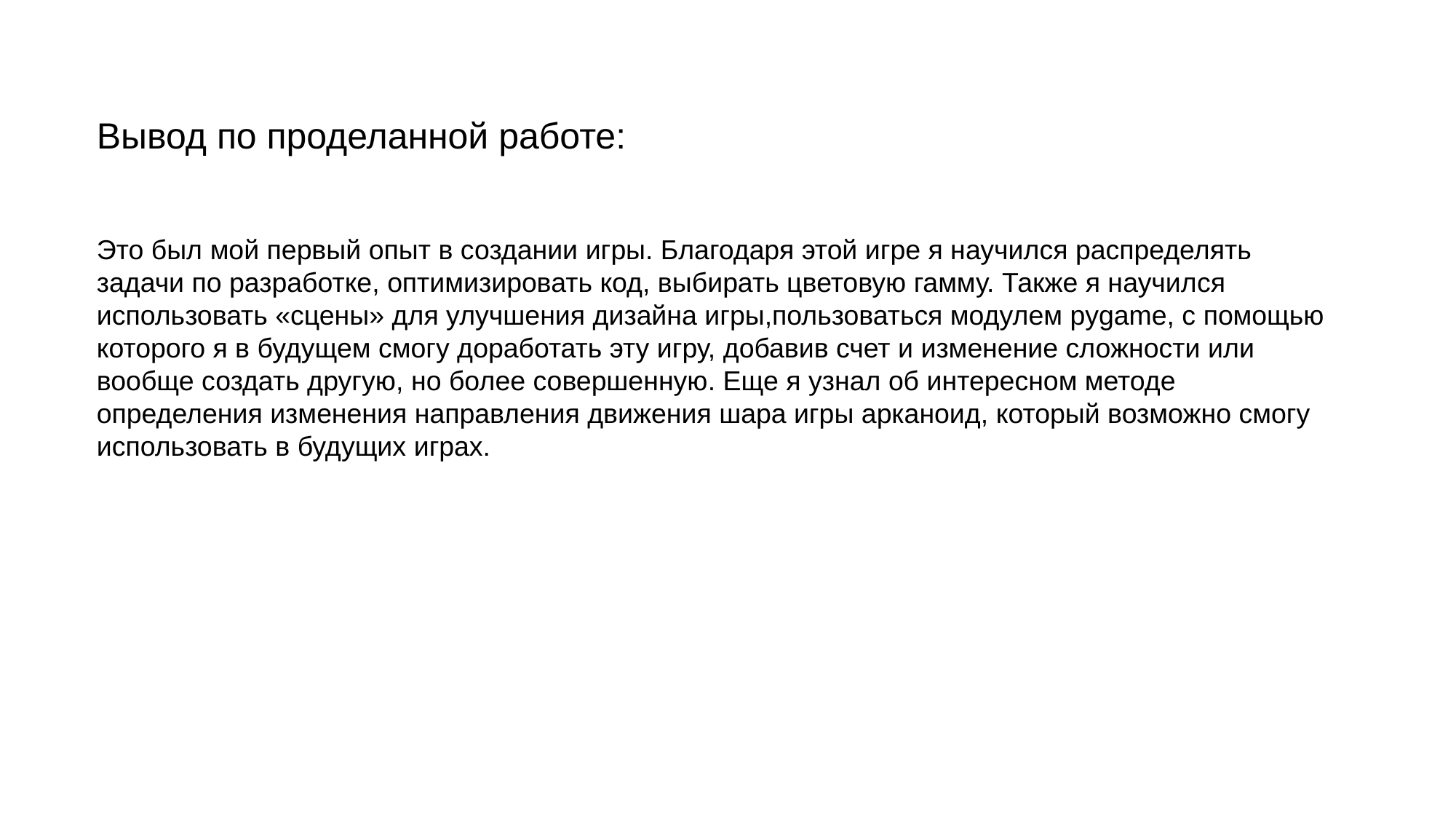

Вывод по проделанной работе:
Это был мой первый опыт в создании игры. Благодаря этой игре я научился распределять задачи по разработке, оптимизировать код, выбирать цветовую гамму. Также я научился использовать «сцены» для улучшения дизайна игры,пользоваться модулем pygame, с помощью которого я в будущем смогу доработать эту игру, добавив счет и изменение сложности или вообще создать другую, но более совершенную. Еще я узнал об интересном методе определения изменения направления движения шара игры арканоид, который возможно смогу использовать в будущих играх.